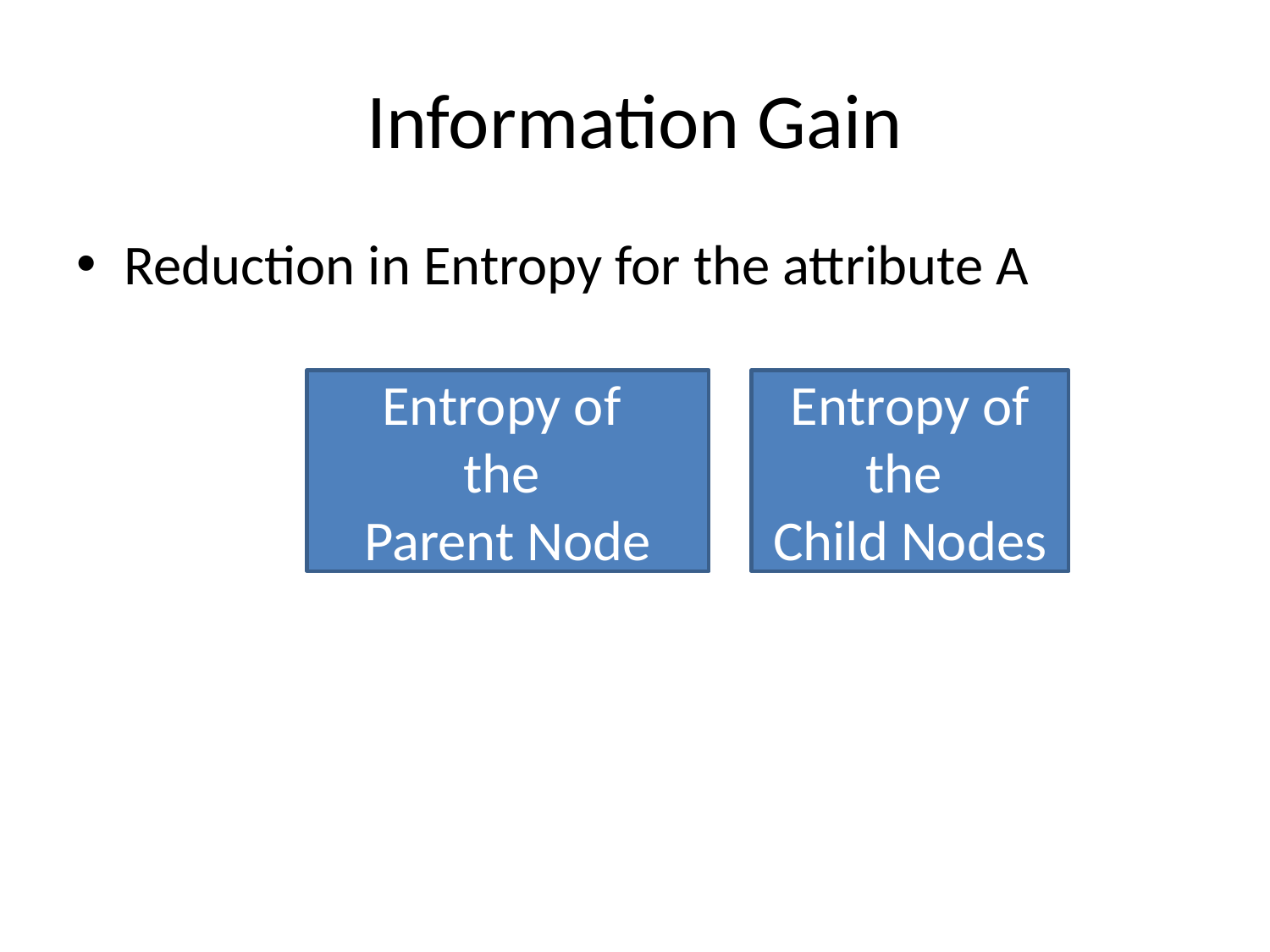

# Information Gain
Reduction in Entropy for the attribute A
Entropy of
the
Parent Node
Entropy of the
Child Nodes